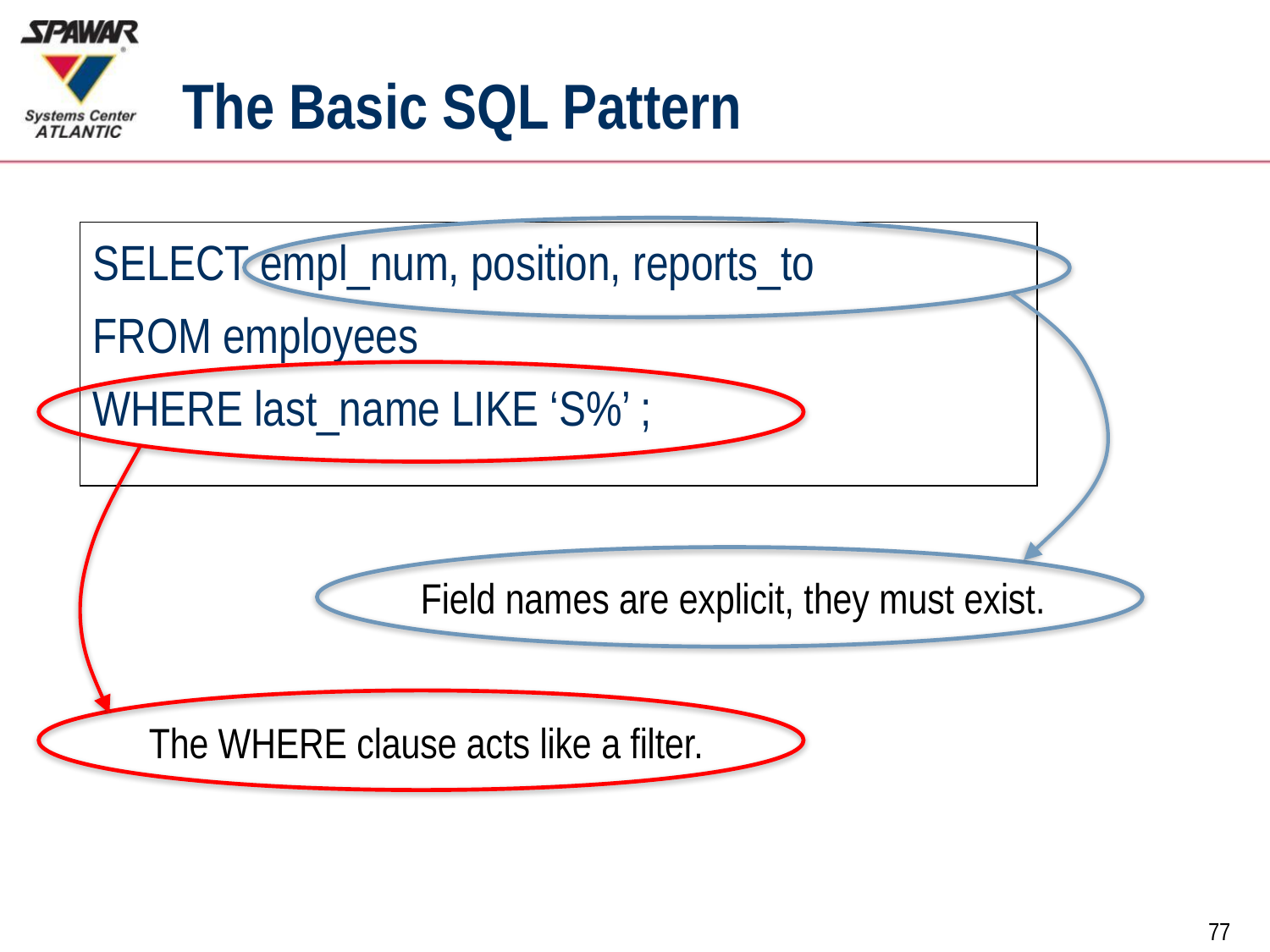

# The Basic SQL Pattern

SELECT empl_num, position, reports_to
FROM employees
WHERE last_name LIKE ‘S%’ ;

Field names are explicit, they must exist.

The WHERE clause acts like a filter.